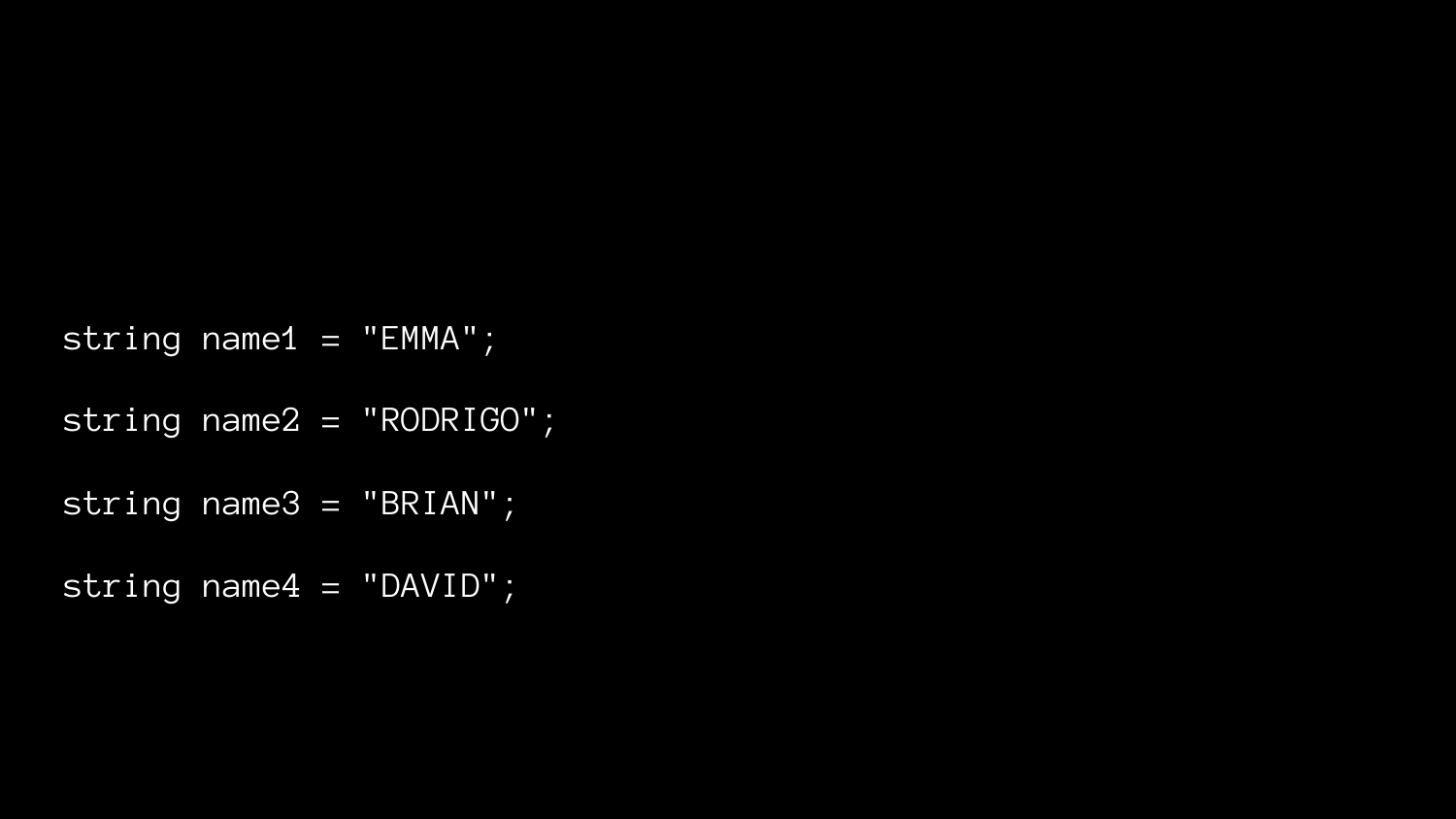

string name1 = "EMMA";
string name2 = "RODRIGO";
string name3 = "BRIAN";
string name4 = "DAVID";